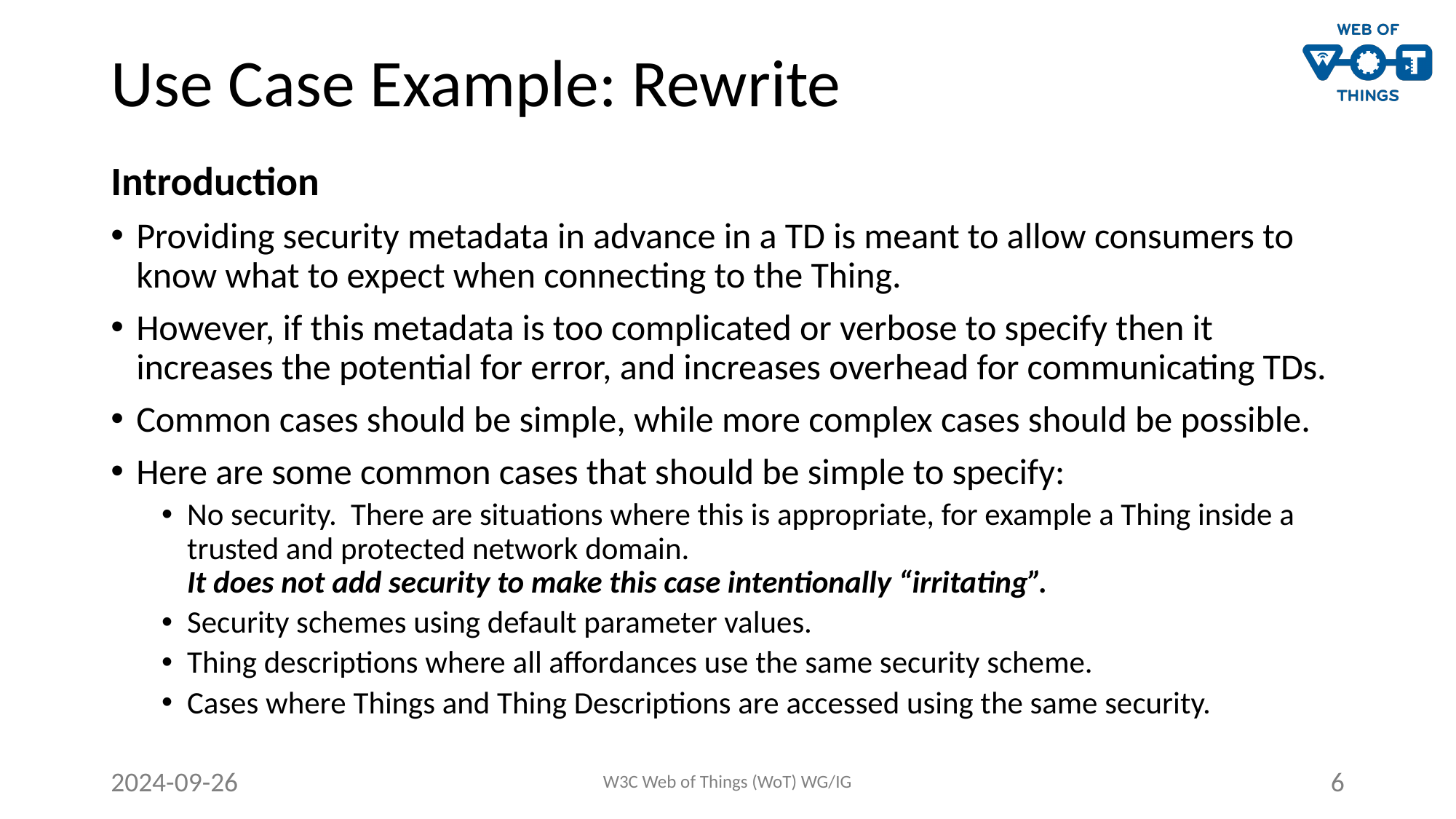

# Use Case Example: Rewrite
Introduction
Providing security metadata in advance in a TD is meant to allow consumers to know what to expect when connecting to the Thing.
However, if this metadata is too complicated or verbose to specify then it increases the potential for error, and increases overhead for communicating TDs.
Common cases should be simple, while more complex cases should be possible.
Here are some common cases that should be simple to specify:
No security.  There are situations where this is appropriate, for example a Thing inside a trusted and protected network domain.
It does not add security to make this case intentionally “irritating”.
Security schemes using default parameter values.
Thing descriptions where all affordances use the same security scheme.
Cases where Things and Thing Descriptions are accessed using the same security.

2024-09-26
W3C Web of Things (WoT) WG/IG
6